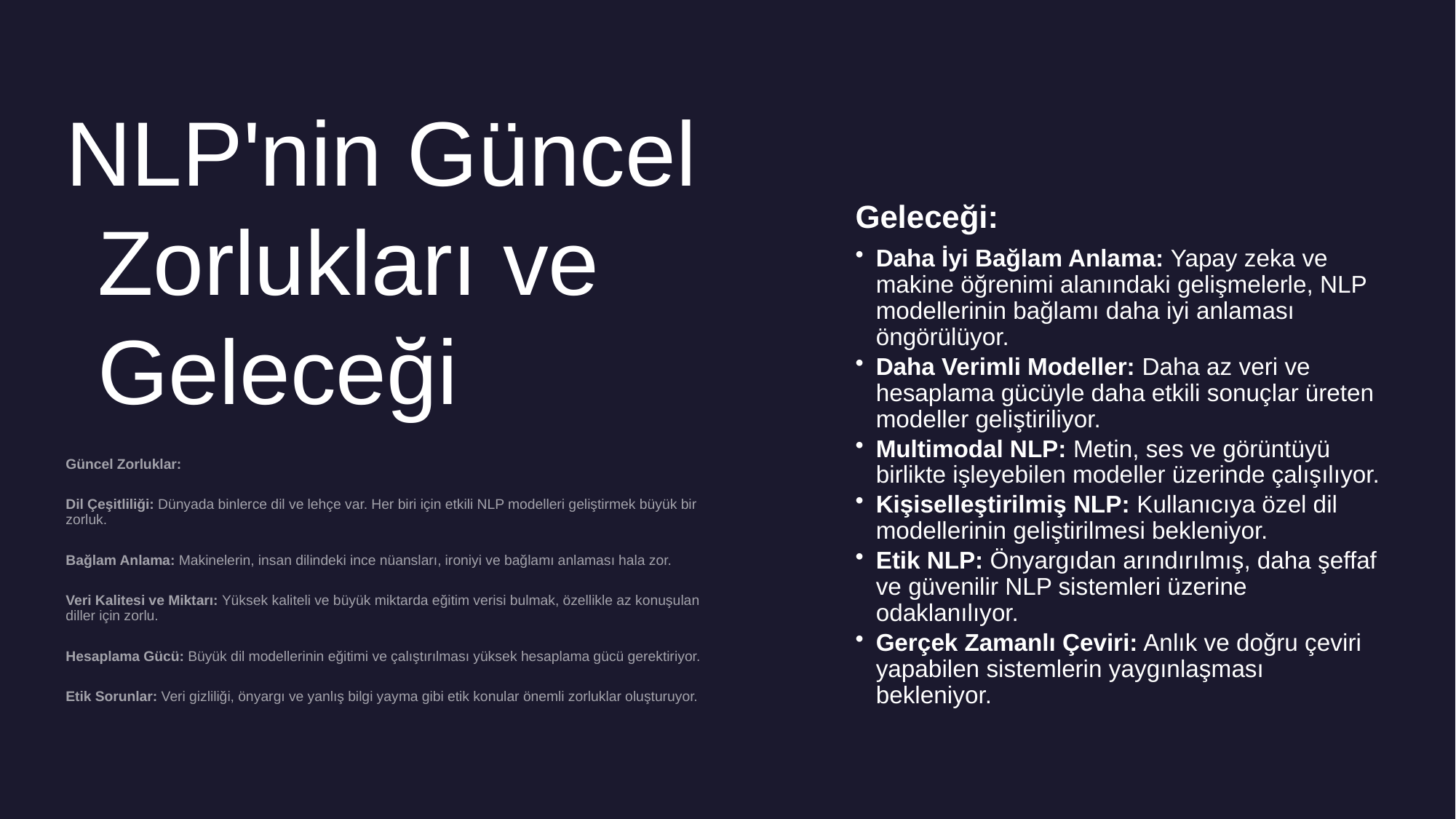

# NLP'nin Güncel Zorlukları ve Geleceği

Geleceği:​
Daha İyi Bağlam Anlama: Yapay zeka ve makine öğrenimi alanındaki gelişmelerle, NLP modellerinin bağlamı daha iyi anlaması öngörülüyor.​
Daha Verimli Modeller: Daha az veri ve hesaplama gücüyle daha etkili sonuçlar üreten modeller geliştiriliyor.​
Multimodal NLP: Metin, ses ve görüntüyü birlikte işleyebilen modeller üzerinde çalışılıyor.​
Kişiselleştirilmiş NLP: Kullanıcıya özel dil modellerinin geliştirilmesi bekleniyor.​
Etik NLP: Önyargıdan arındırılmış, daha şeffaf ve güvenilir NLP sistemleri üzerine odaklanılıyor.​
Gerçek Zamanlı Çeviri: Anlık ve doğru çeviri yapabilen sistemlerin yaygınlaşması bekleniyor.​

Güncel Zorluklar:​
Dil Çeşitliliği: Dünyada binlerce dil ve lehçe var. Her biri için etkili NLP modelleri geliştirmek büyük bir zorluk.​
Bağlam Anlama: Makinelerin, insan dilindeki ince nüansları, ironiyi ve bağlamı anlaması hala zor.​
Veri Kalitesi ve Miktarı: Yüksek kaliteli ve büyük miktarda eğitim verisi bulmak, özellikle az konuşulan diller için zorlu.​
Hesaplama Gücü: Büyük dil modellerinin eğitimi ve çalıştırılması yüksek hesaplama gücü gerektiriyor.​
Etik Sorunlar: Veri gizliliği, önyargı ve yanlış bilgi yayma gibi etik konular önemli zorluklar oluşturuyor.​